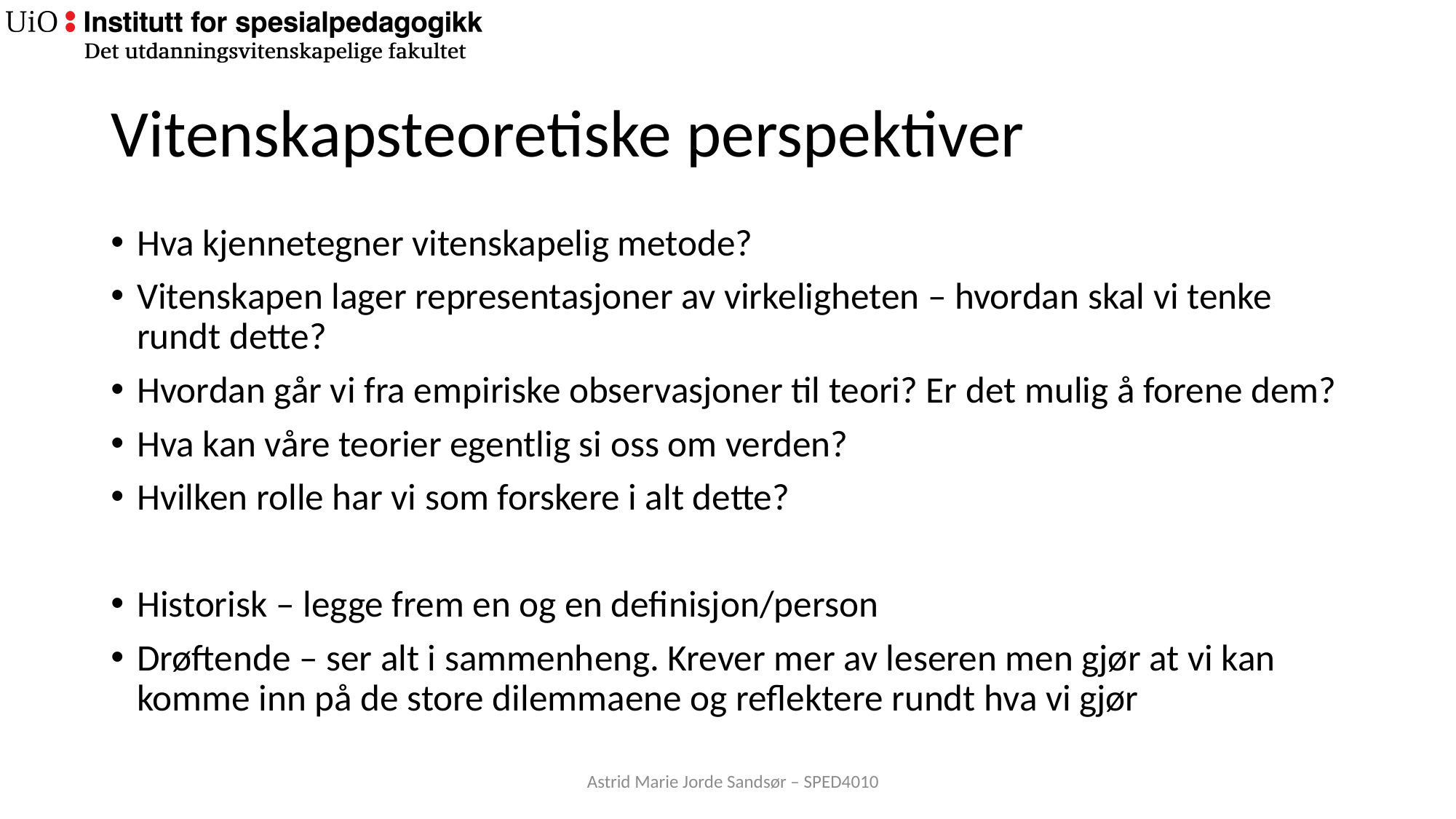

# Vitenskapsteoretiske perspektiver
Hva kjennetegner vitenskapelig metode?
Vitenskapen lager representasjoner av virkeligheten – hvordan skal vi tenke rundt dette?
Hvordan går vi fra empiriske observasjoner til teori? Er det mulig å forene dem?
Hva kan våre teorier egentlig si oss om verden?
Hvilken rolle har vi som forskere i alt dette?

Historisk – legge frem en og en definisjon/person
Drøftende – ser alt i sammenheng. Krever mer av leseren men gjør at vi kan komme inn på de store dilemmaene og reflektere rundt hva vi gjør
Astrid Marie Jorde Sandsør – SPED4010